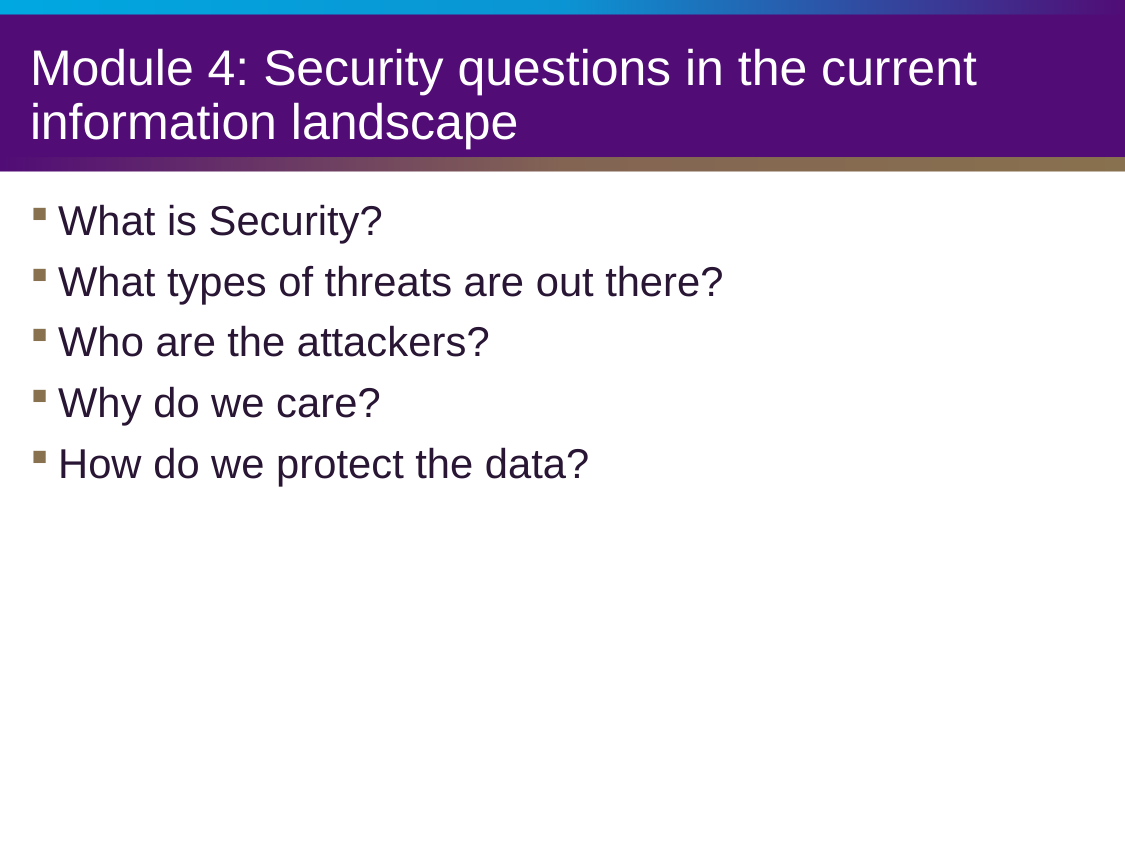

# Module 4: Security questions in the current information landscape
What is Security?
What types of threats are out there?
Who are the attackers?
Why do we care?
How do we protect the data?